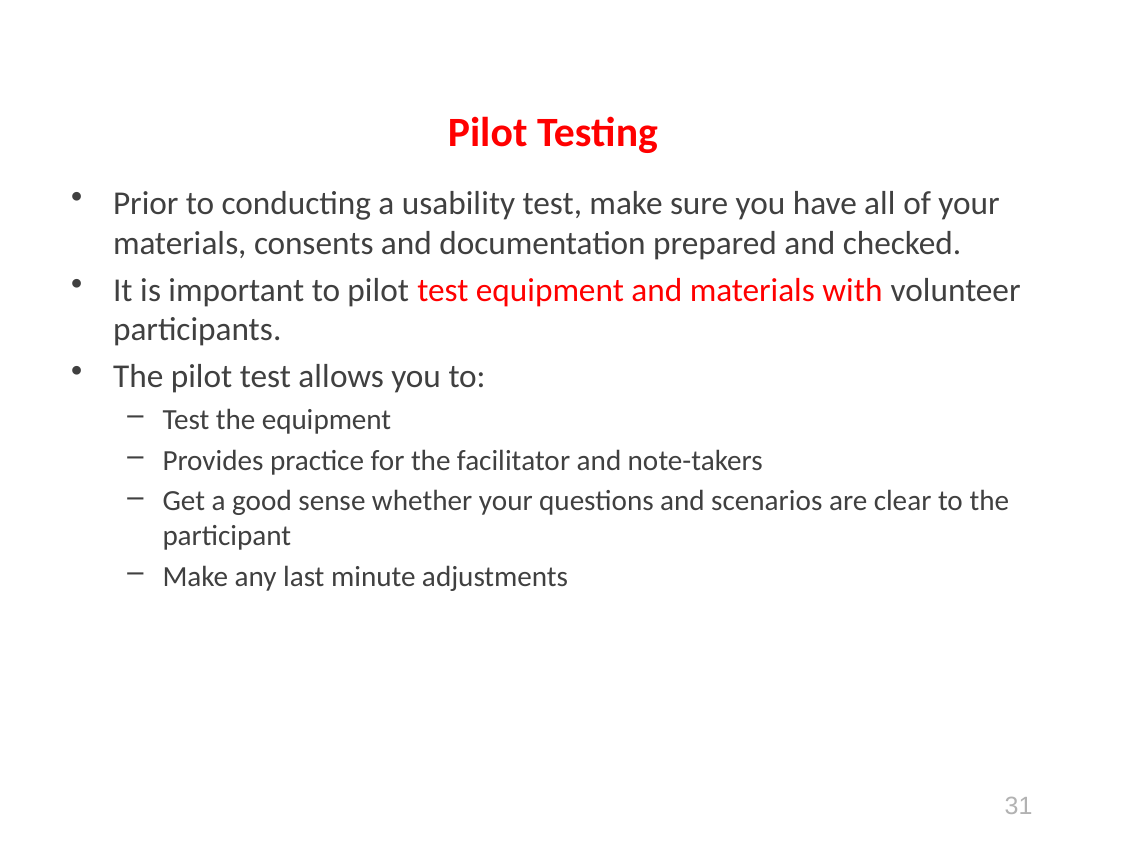

# Pilot Testing
Prior to conducting a usability test, make sure you have all of your materials, consents and documentation prepared and checked.
It is important to pilot test equipment and materials with volunteer participants.
The pilot test allows you to:
Test the equipment
Provides practice for the facilitator and note-takers
Get a good sense whether your questions and scenarios are clear to the participant
Make any last minute adjustments

31